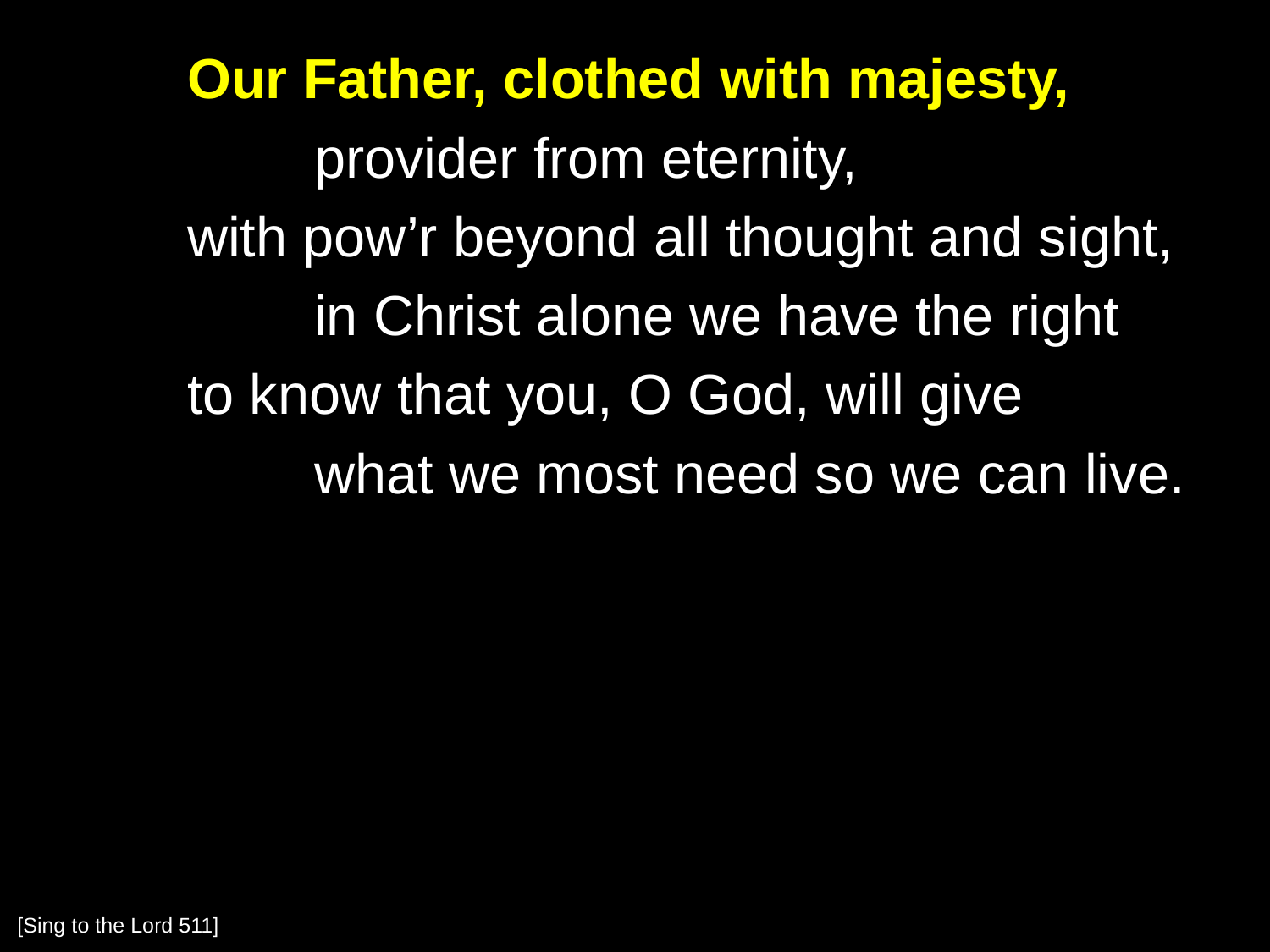

Our Father, clothed with majesty,
		provider from eternity,
	with pow’r beyond all thought and sight,
		in Christ alone we have the right
	to know that you, O God, will give
		what we most need so we can live.
[Sing to the Lord 511]